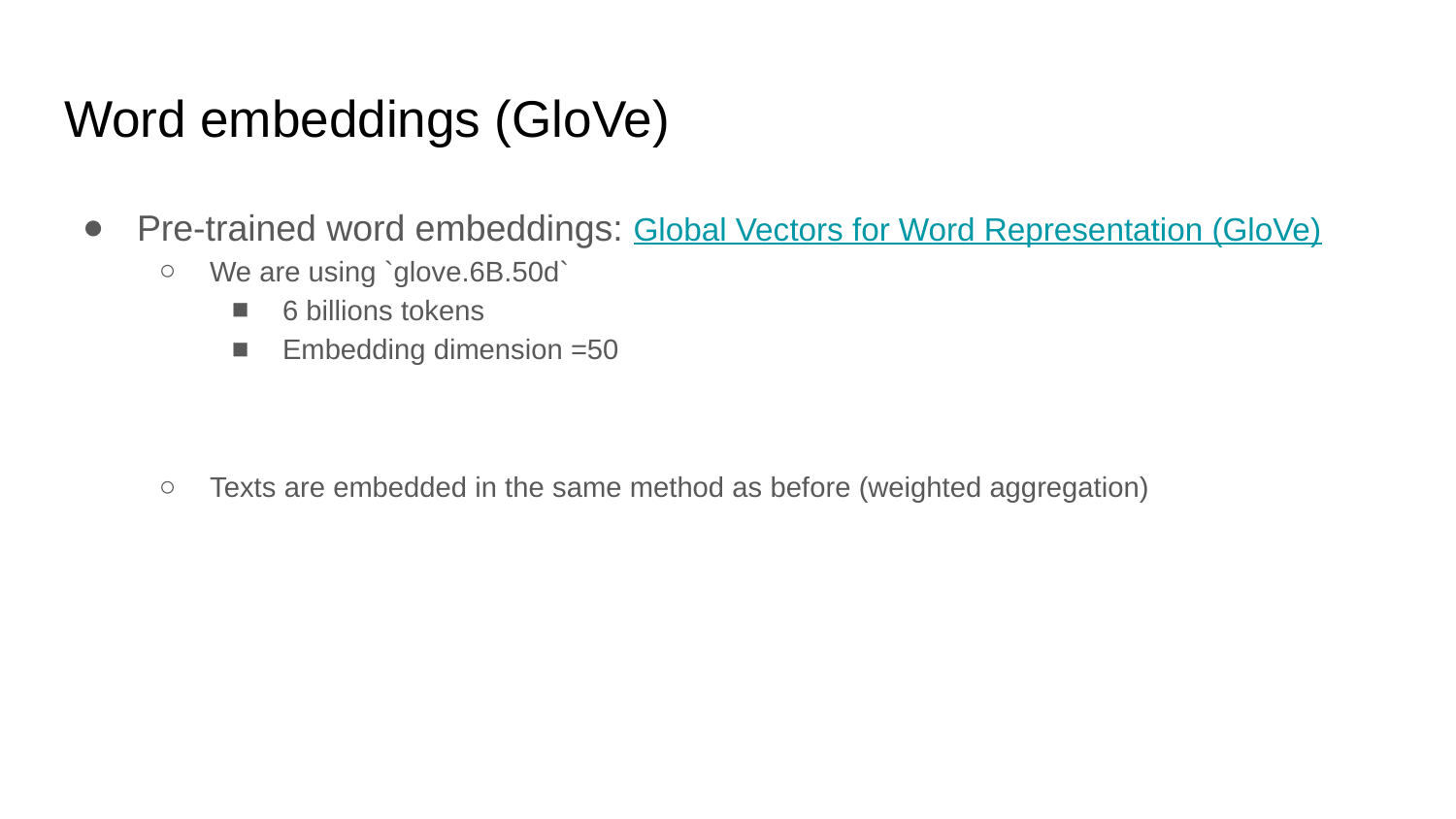

# Word embeddings (GloVe)
Pre-trained word embeddings: Global Vectors for Word Representation (GloVe)
We are using `glove.6B.50d`
6 billions tokens
Embedding dimension =50

Texts are embedded in the same method as before (weighted aggregation)